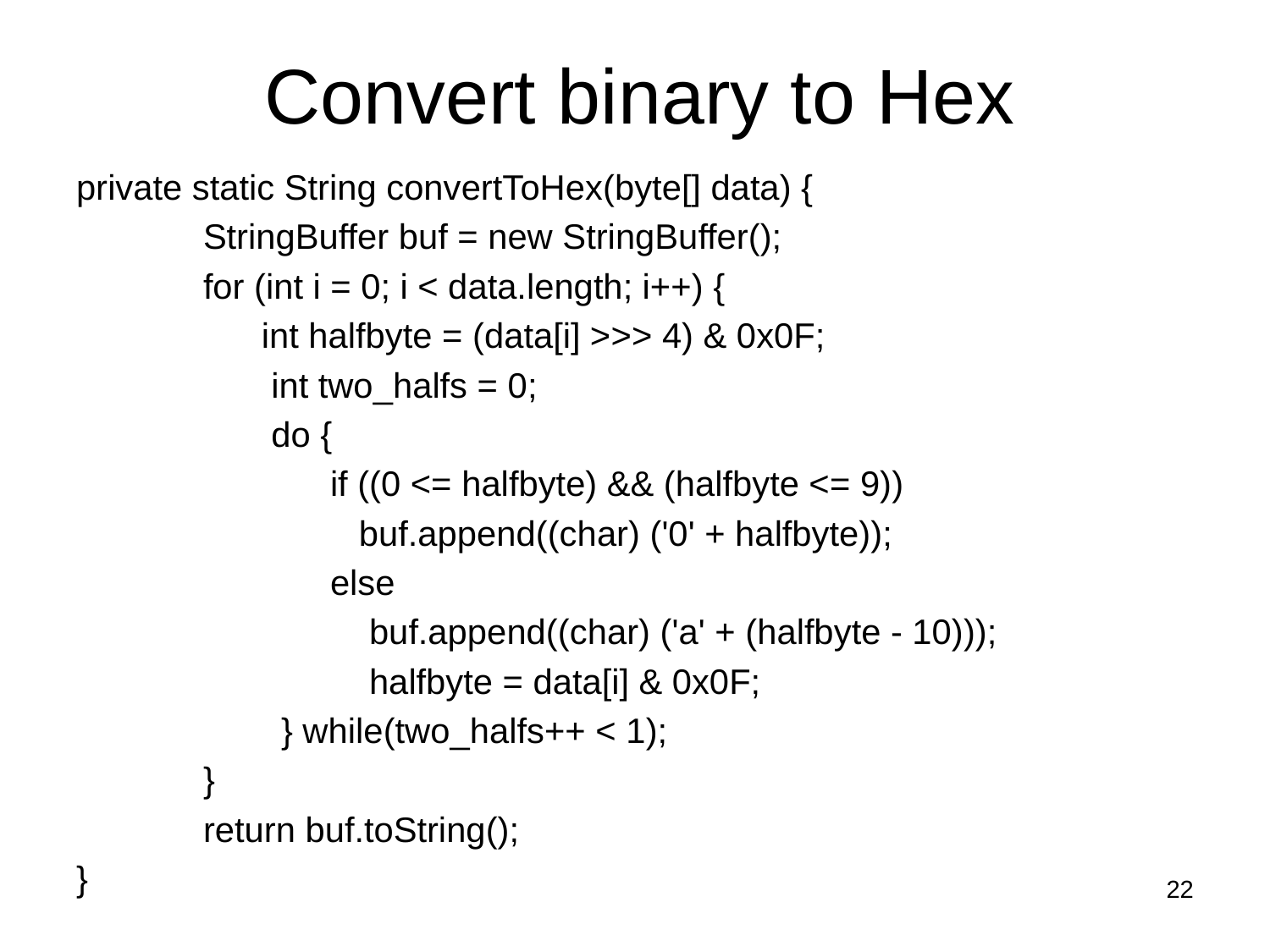

# Convert binary to Hex
private static String convertToHex(byte[] data) {
	StringBuffer buf = new StringBuffer();
	for (int i = 0; i < data.length; i++) {
	      int halfbyte = (data[i] >>> 4) & 0x0F;
	       int two_halfs = 0;
	       do {
	           	if ((0 <= halfbyte) && (halfbyte <= 9))
	                buf.append((char) ('0' + halfbyte));
		else
		    buf.append((char) ('a' + (halfbyte - 10)));
		    halfbyte = data[i] & 0x0F;
	        } while(two_halfs++ < 1);
	}
	return buf.toString();
}

22